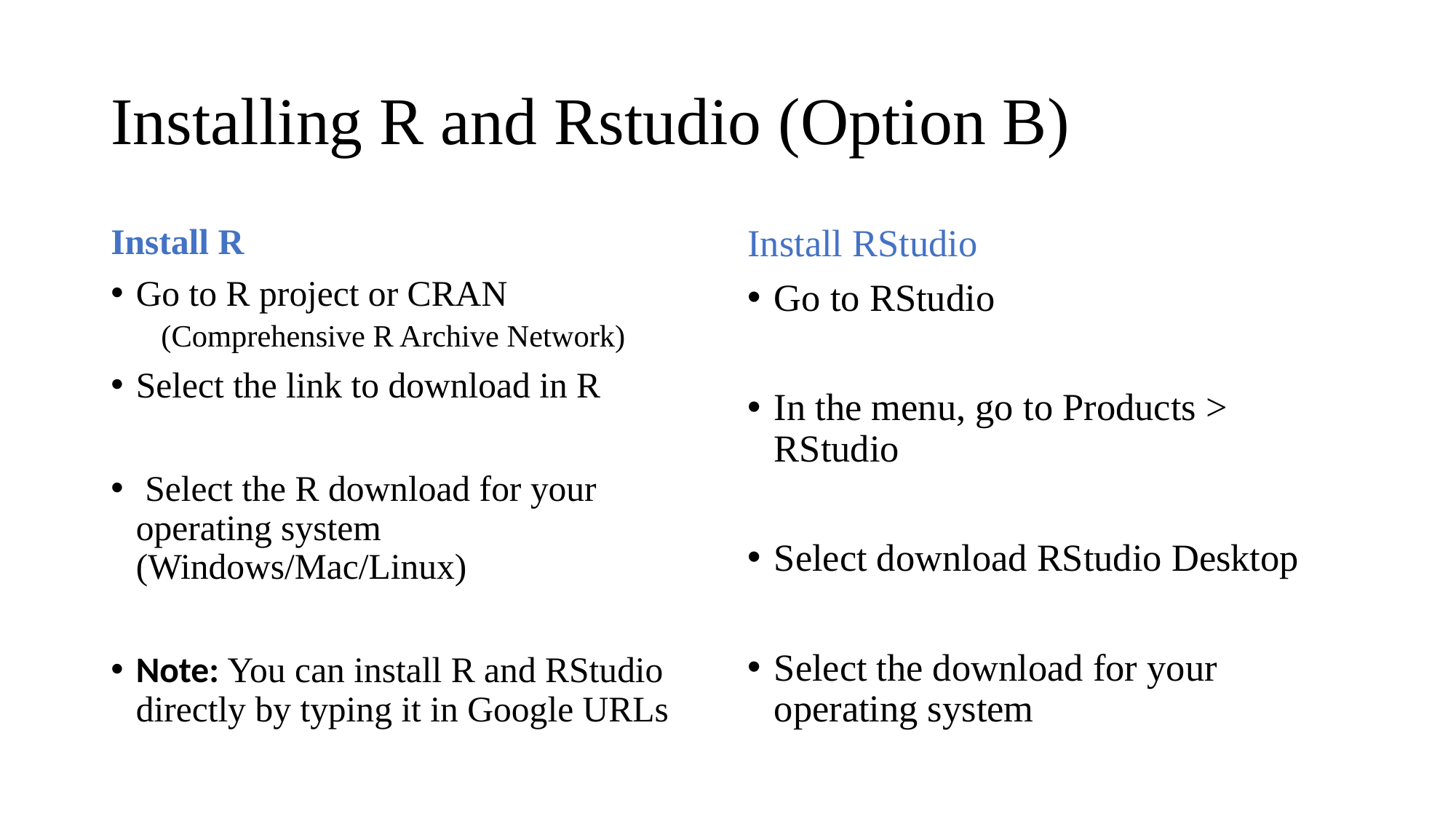

# Installing R and Rstudio (Option B)
Install R
Go to R project or CRAN
(Comprehensive R Archive Network)
Select the link to download in R

 Select the R download for your operating system (Windows/Mac/Linux)

Note: You can install R and RStudio directly by typing it in Google URLs
Install RStudio
Go to RStudio

In the menu, go to Products > RStudio

Select download RStudio Desktop

Select the download for your operating system